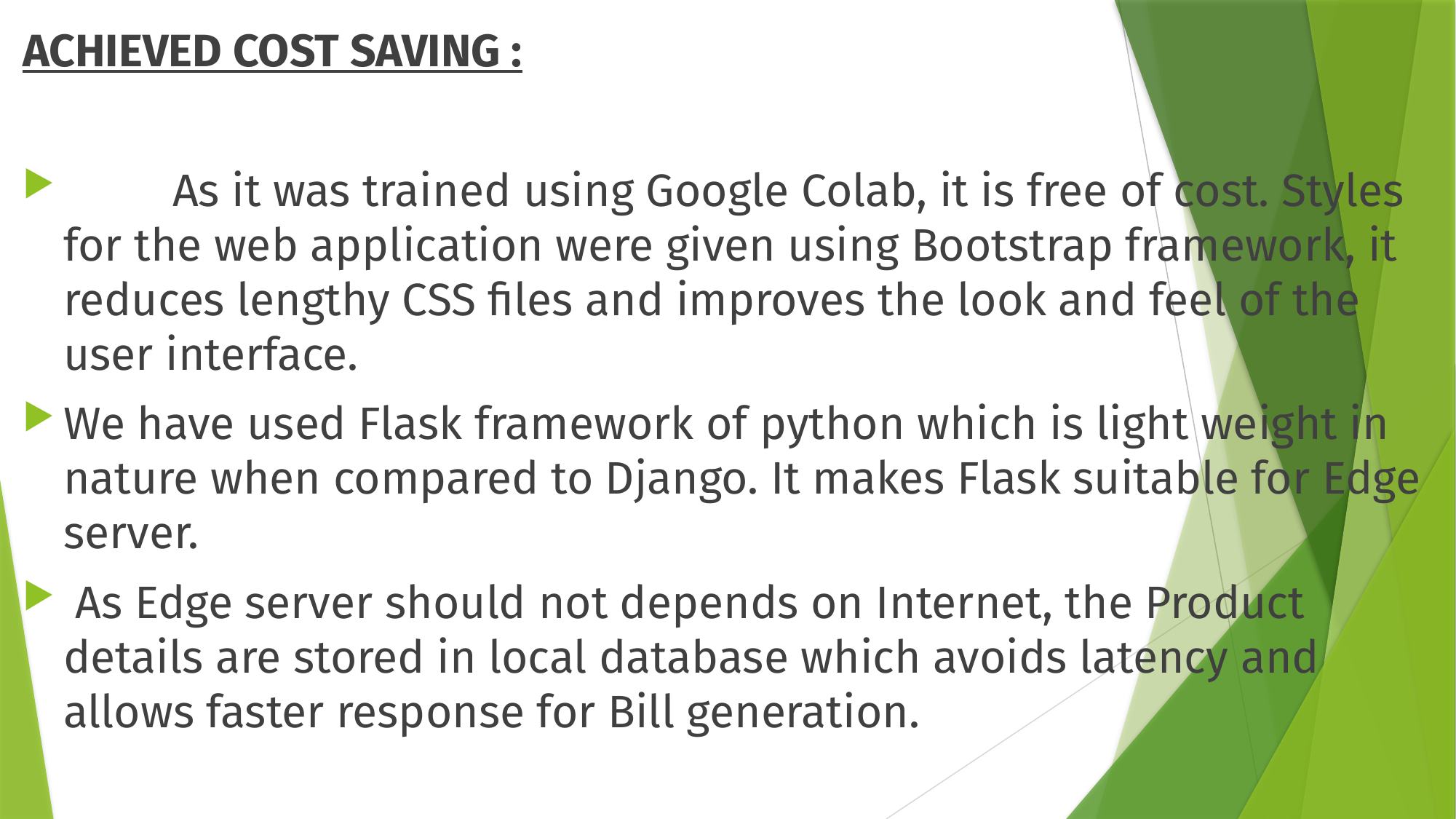

ACHIEVED COST SAVING :

	As it was trained using Google Colab, it is free of cost. Styles for the web application were given using Bootstrap framework, it reduces lengthy CSS files and improves the look and feel of the user interface.
We have used Flask framework of python which is light weight in nature when compared to Django. It makes Flask suitable for Edge server.
 As Edge server should not depends on Internet, the Product details are stored in local database which avoids latency and allows faster response for Bill generation.